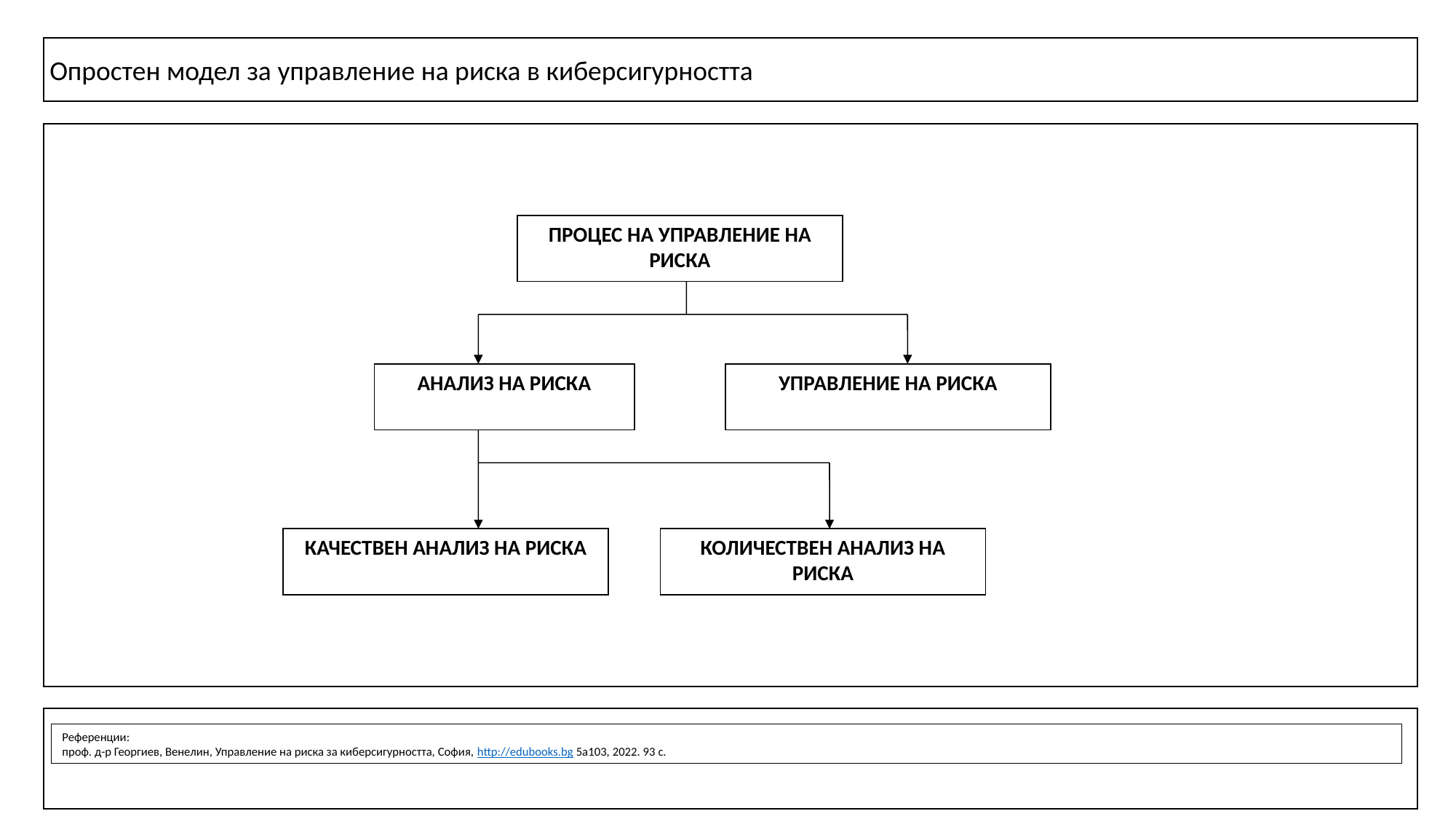

Опростен модел за управление на риска в киберсигурността

ПРОЦЕС НА УПРАВЛЕНИЕ НА РИСКА

АНАЛИЗ НА РИСКА
УПРАВЛЕНИЕ НА РИСКА

КАЧЕСТВЕН АНАЛИЗ НА РИСКА
КОЛИЧЕСТВЕН АНАЛИЗ НА РИСКА

Референции:
проф. д-р Георгиев, Венелин, Управление на риска за киберсигурността, София, http://edubooks.bg 5a103, 2022. 93 с.